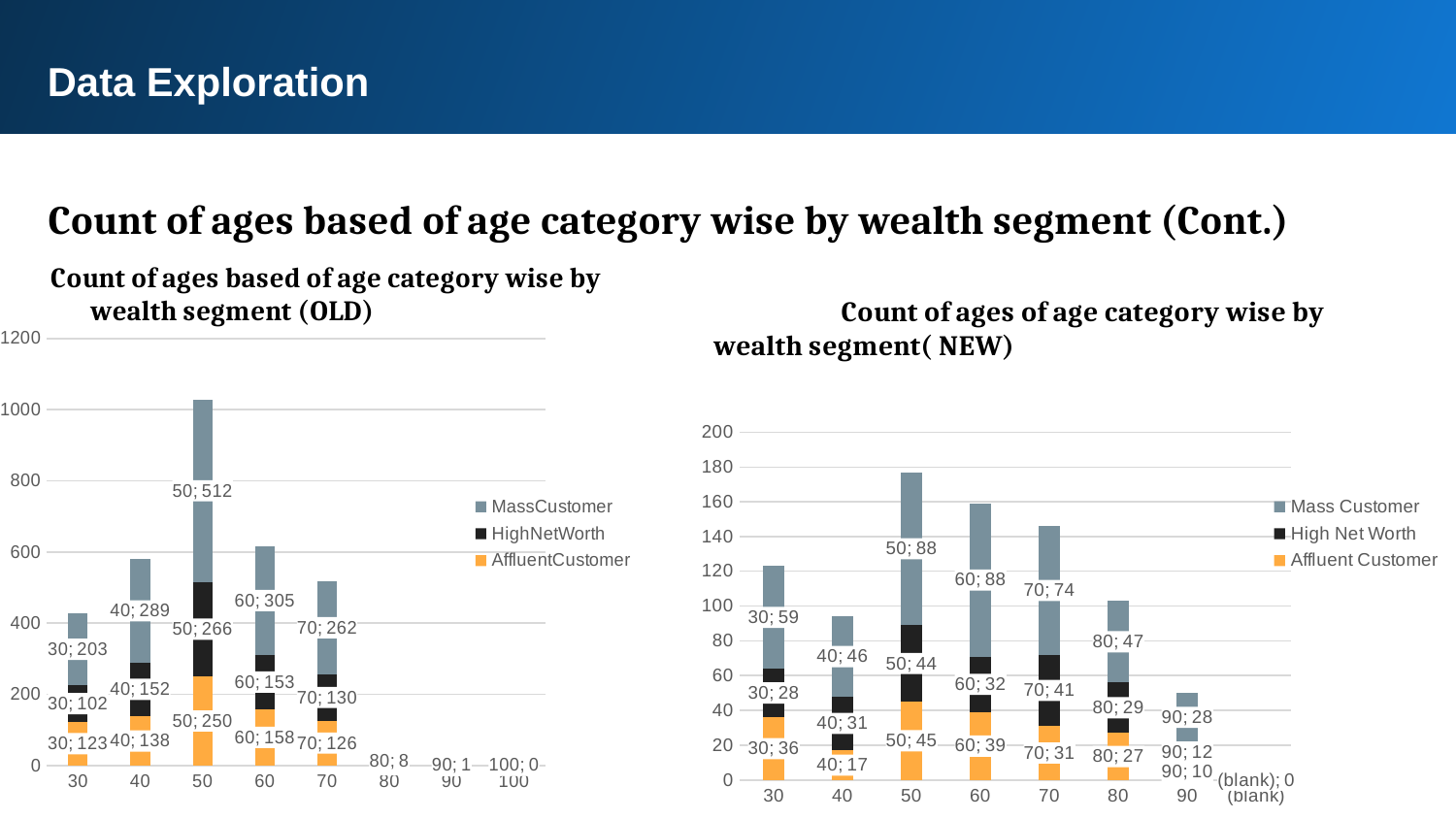

Data Exploration
Count of ages based of age category wise by wealth segment (Cont.)

### Chart

| Category |  |  |  |
|---|---|---|---|
| 30 | 123.0 | 102.0 | 203.0 |
| 40 | 138.0 | 152.0 | 289.0 |
| 50 | 250.0 | 266.0 | 512.0 |
| 60 | 158.0 | 153.0 | 305.0 |
| 70 | 126.0 | 130.0 | 262.0 |
| 80 | 4.0 | 4.0 | 8.0 |
| 90 | 0.0 | 1.0 | 1.0 |
| 100 | 1.0 | 0.0 | 0.0 |

### Chart

| Category |  |  |  |
|---|---|---|---|
| 30 | 36.0 | 28.0 | 59.0 |
| 40 | 17.0 | 31.0 | 46.0 |
| 50 | 45.0 | 44.0 | 88.0 |
| 60 | 39.0 | 32.0 | 88.0 |
| 70 | 31.0 | 41.0 | 74.0 |
| 80 | 27.0 | 29.0 | 47.0 |
| 90 | 10.0 | 12.0 | 28.0 |
| (blank) | 0.0 | 0.0 | 0.0 |